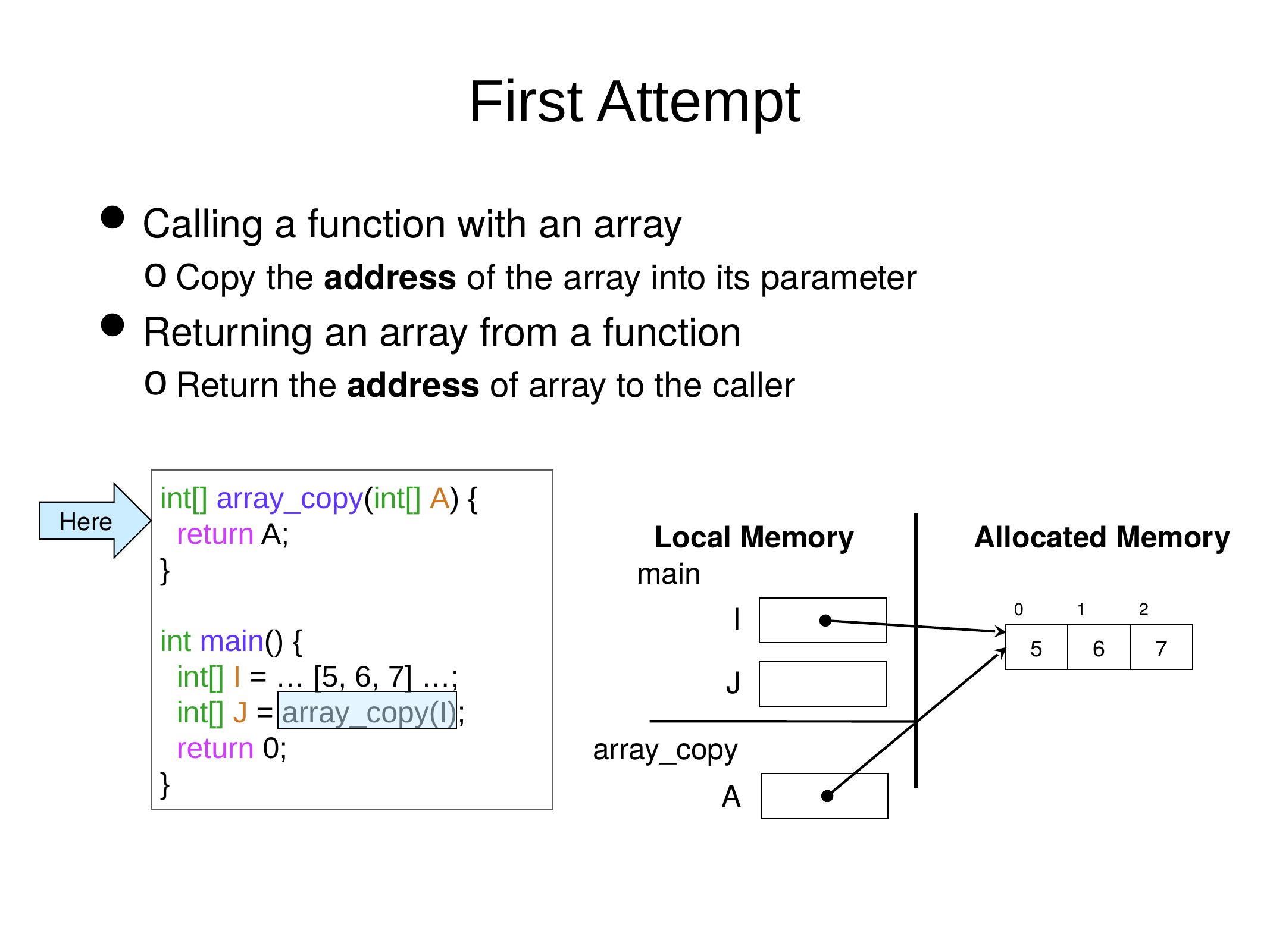

# First Attempt
Calling a function with an array
Copy the address of the array into its parameter
Returning an array from a function
Return the address of array to the caller
int[] array_copy(int[] A) {
  return A;
}

int main() {
  int[] I = … [5, 6, 7] …;
  int[] J = array_copy(I);
  return 0;
}
Here
Local Memory
Allocated Memory
main
| 0 | 1 | 2 |
| --- | --- | --- |
| 5 | 6 | 7 |
I

J

array_copy
A